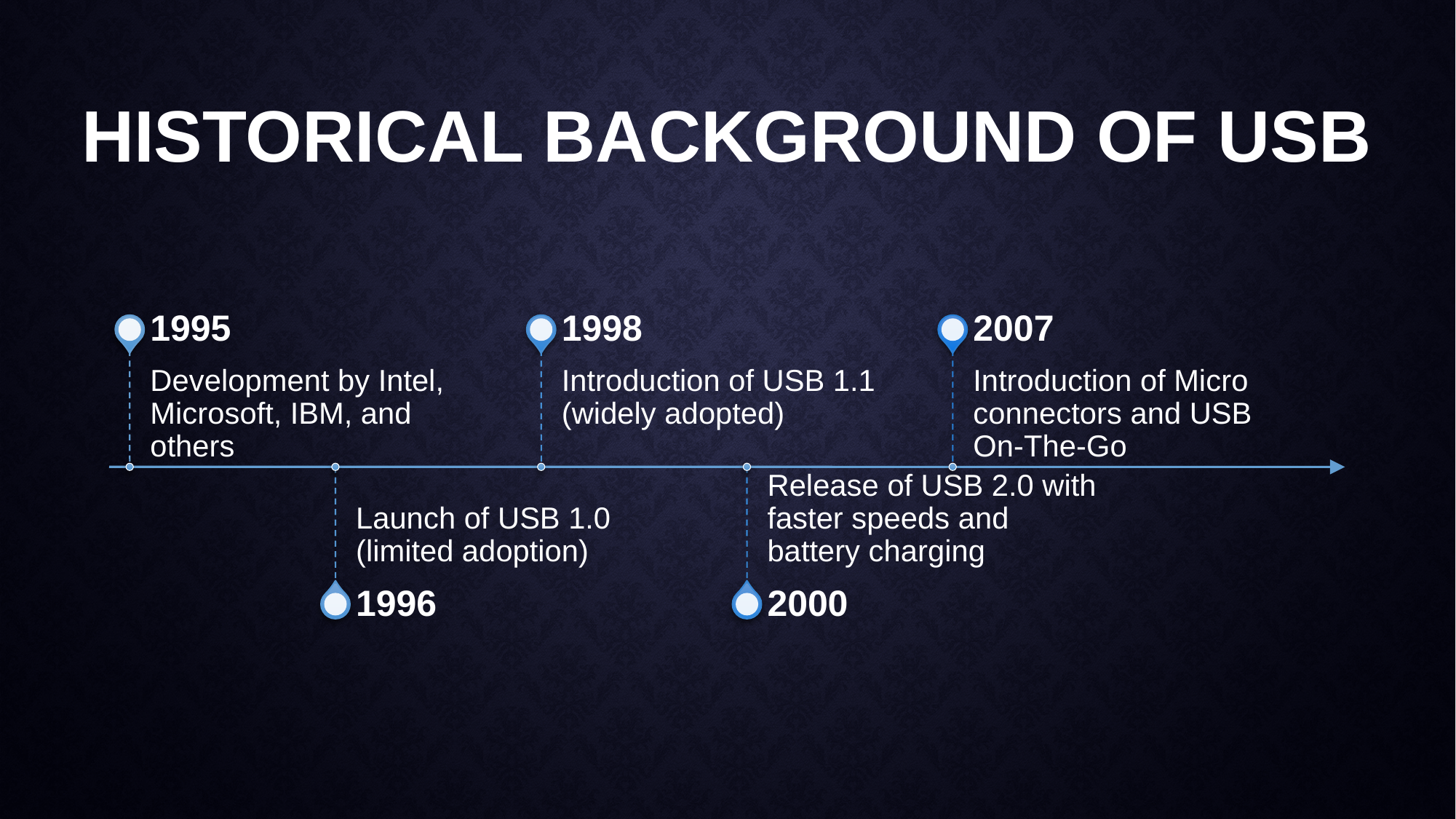

# Historical Background of USB
Development by Intel, Microsoft, IBM, and others
1995
Launch of USB 1.0 (limited adoption)
1996
Introduction of USB 1.1 (widely adopted)
1998
Release of USB 2.0 with faster speeds and battery charging
2000
Introduction of Micro connectors and USB On-The-Go
2007